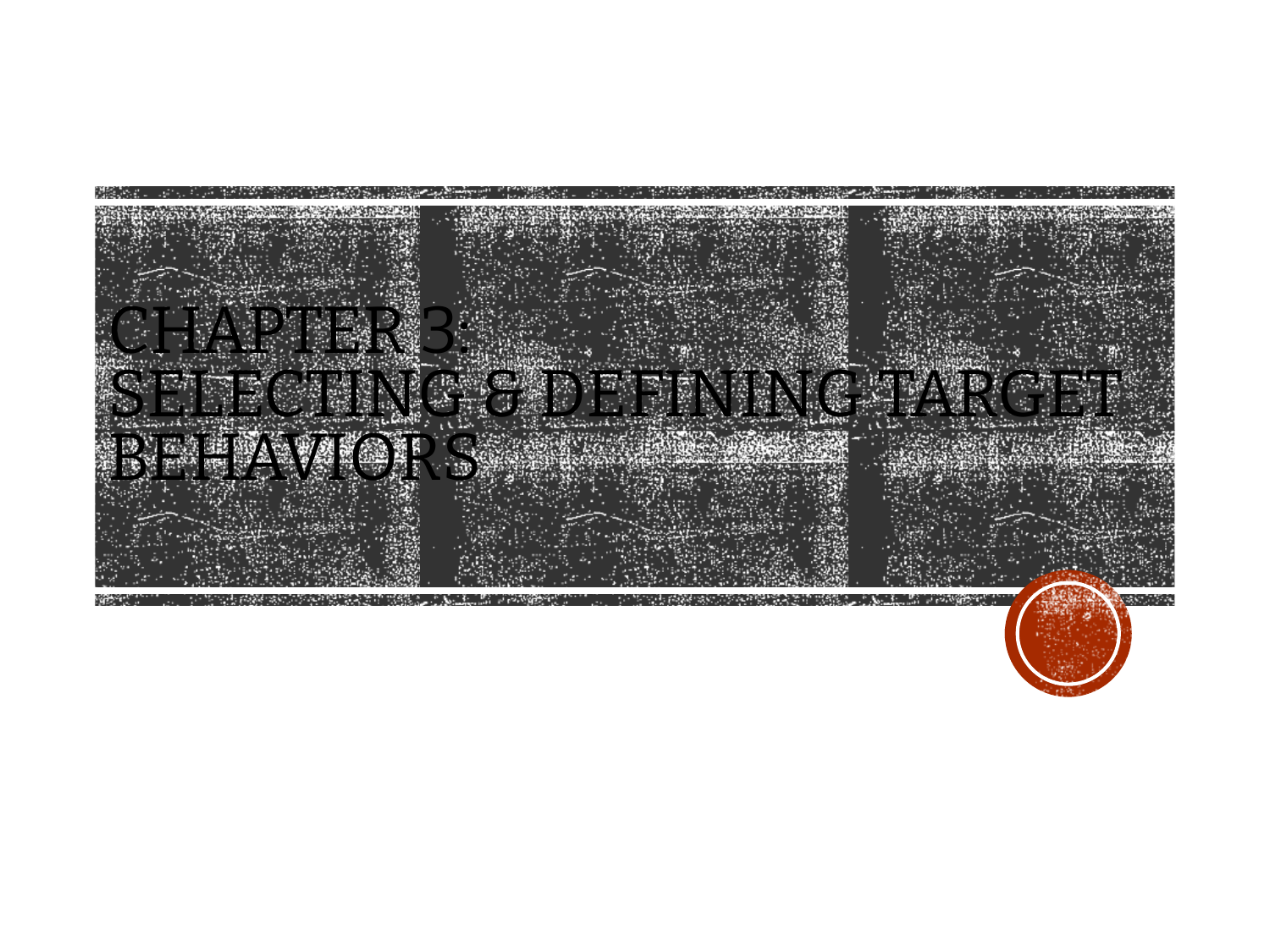

# Chapter 3: Selecting & Defining Target Behaviors